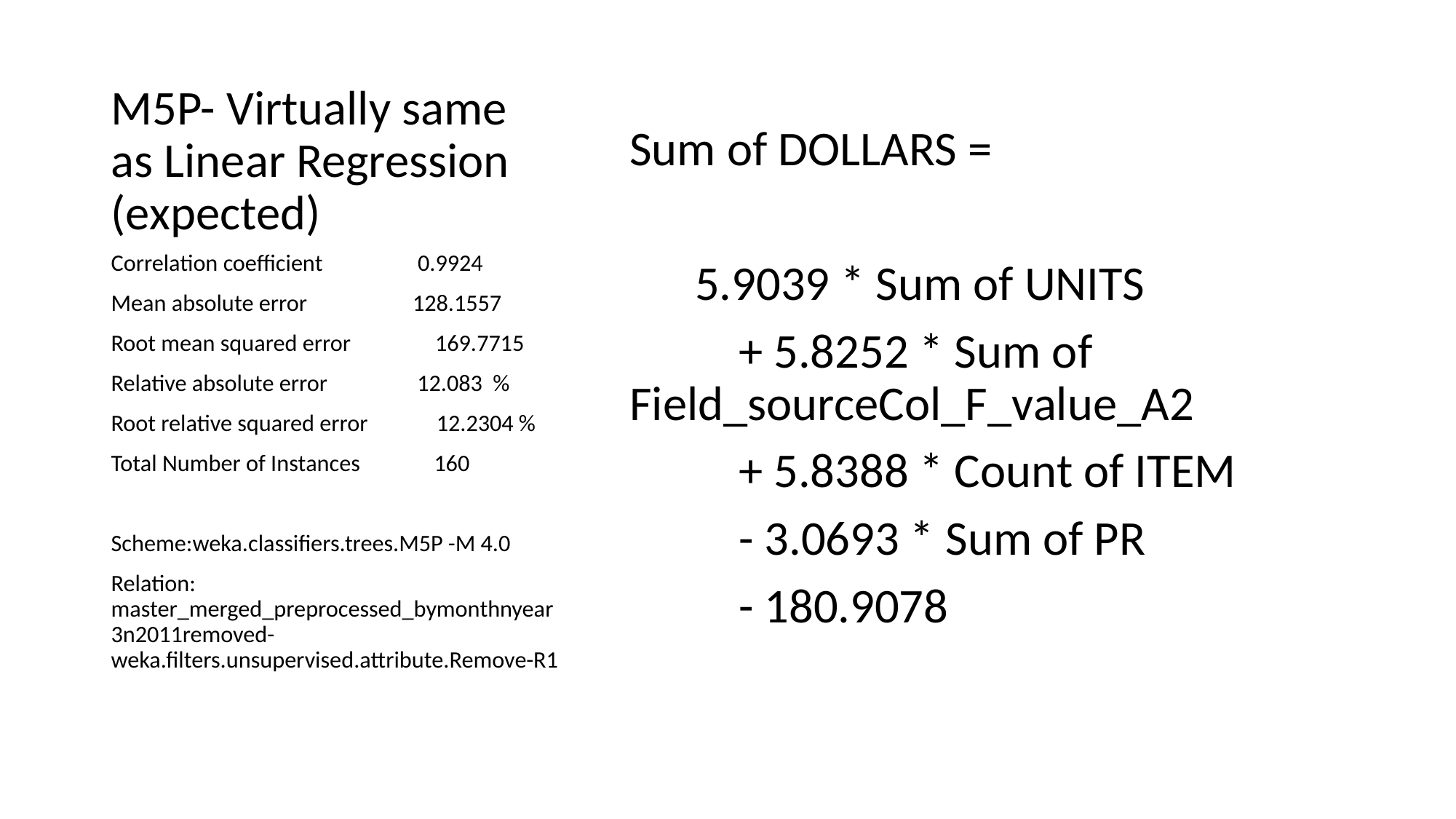

# M5P- Virtually same as Linear Regression (expected)
Sum of DOLLARS =

      5.9039 * Sum of UNITS
	+ 5.8252 * Sum of Field_sourceCol_F_value_A2
	+ 5.8388 * Count of ITEM
	- 3.0693 * Sum of PR
	- 180.9078
Correlation coefficient                  0.9924
Mean absolute error                    128.1557
Root mean squared error                169.7715
Relative absolute error                 12.083  %
Root relative squared error             12.2304 %
Total Number of Instances              160

Scheme:weka.classifiers.trees.M5P -M 4.0
Relation:     master_merged_preprocessed_bymonthnyear3n2011removed-weka.filters.unsupervised.attribute.Remove-R1